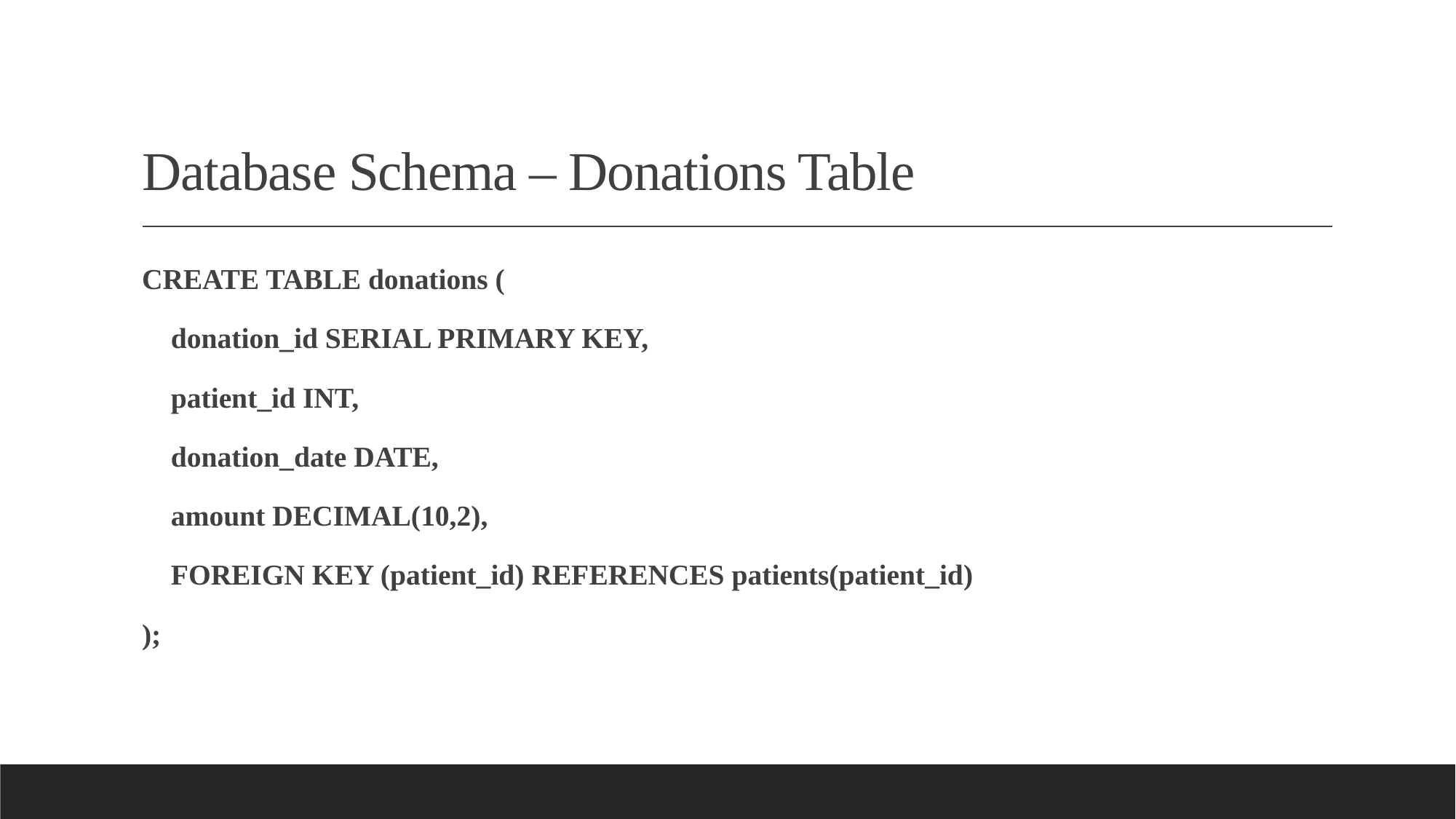

# Database Schema – Donations Table
CREATE TABLE donations (
    donation_id SERIAL PRIMARY KEY,
    patient_id INT,
    donation_date DATE,
    amount DECIMAL(10,2),
    FOREIGN KEY (patient_id) REFERENCES patients(patient_id)
);